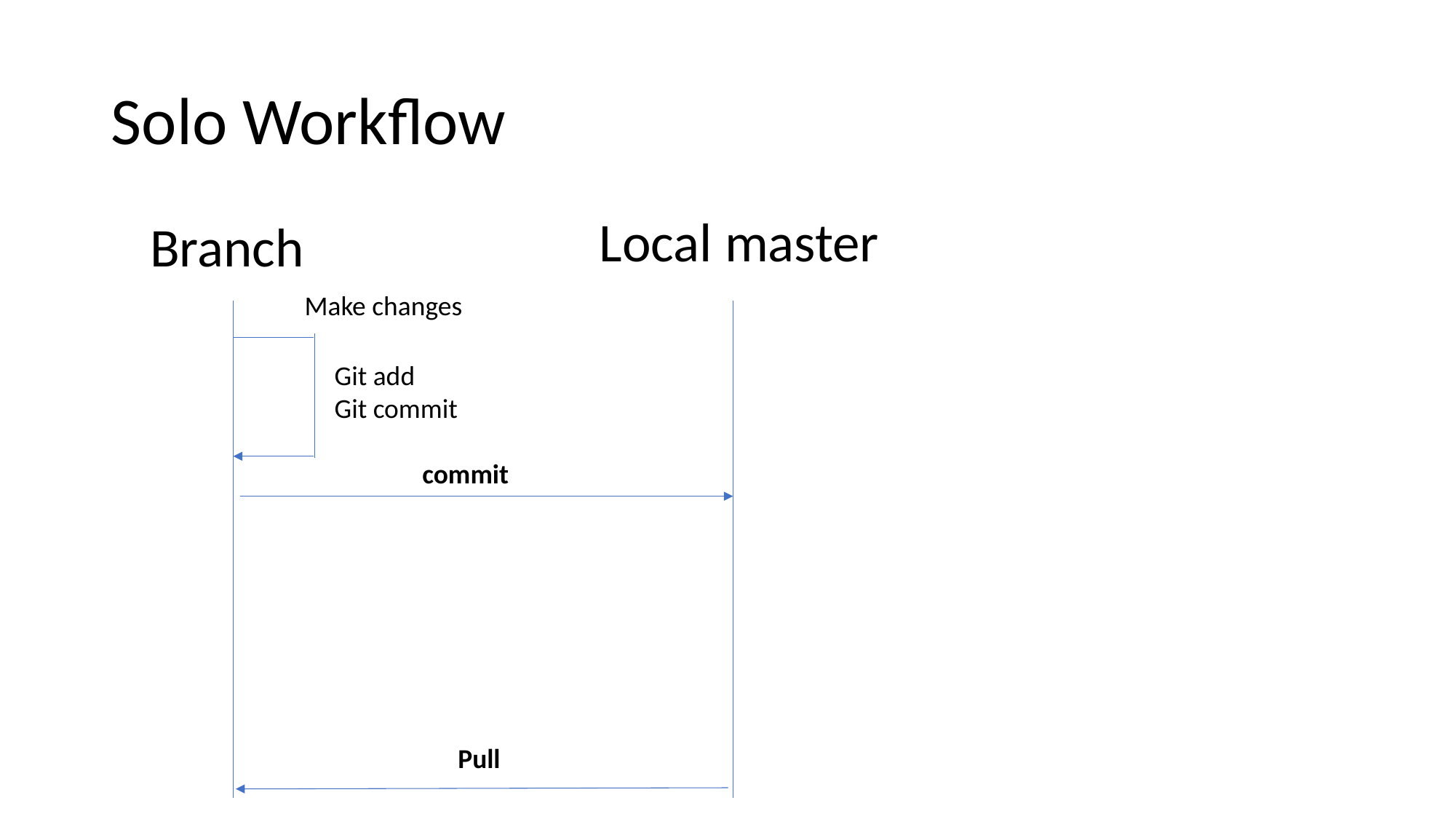

# Solo Workflow
Local master
Branch
Make changes
Git add
Git commit
commit
Pull